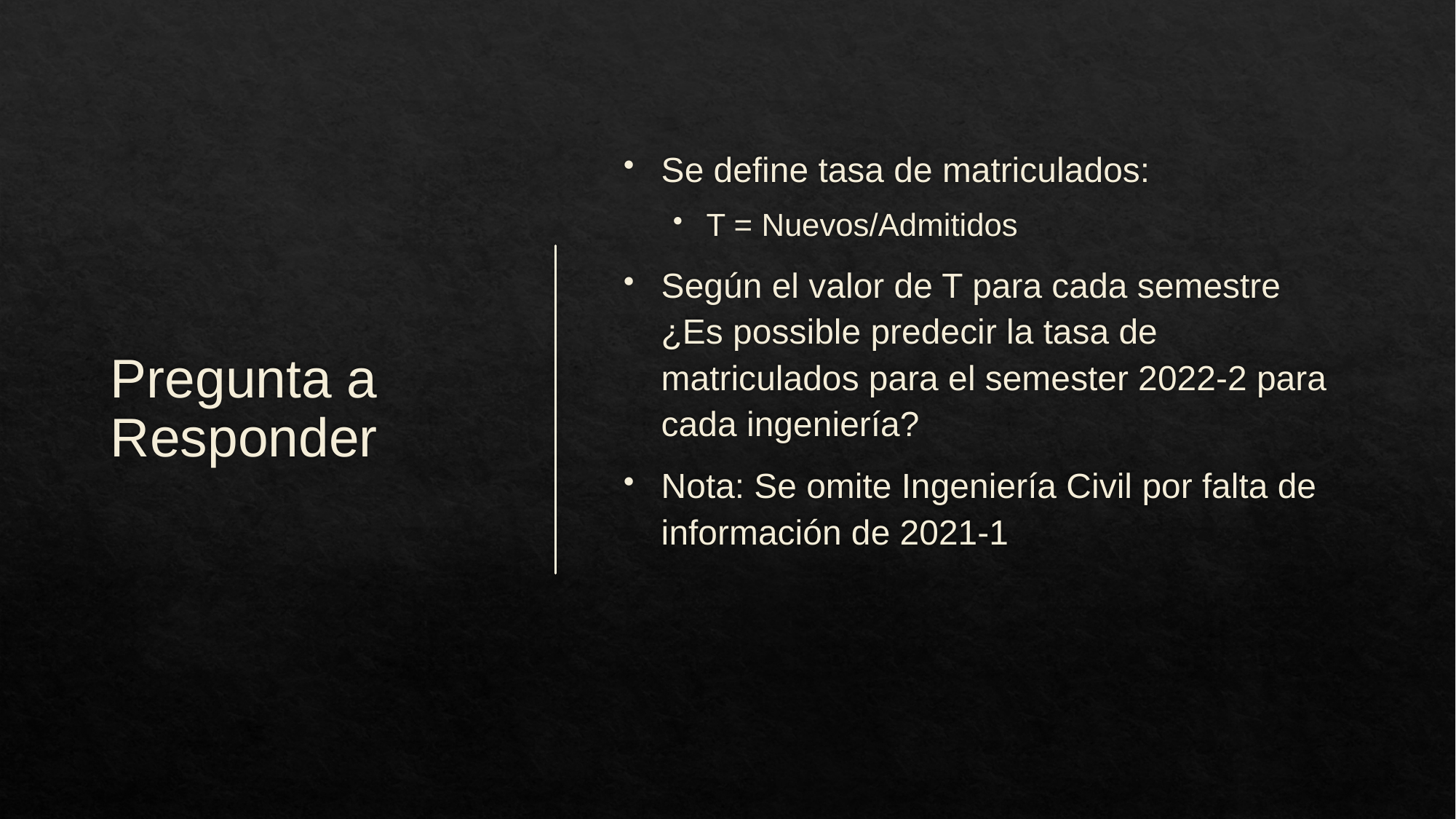

# Pregunta a Responder
Se define tasa de matriculados:
T = Nuevos/Admitidos
Según el valor de T para cada semestre ¿Es possible predecir la tasa de matriculados para el semester 2022-2 para cada ingeniería?
Nota: Se omite Ingeniería Civil por falta de información de 2021-1